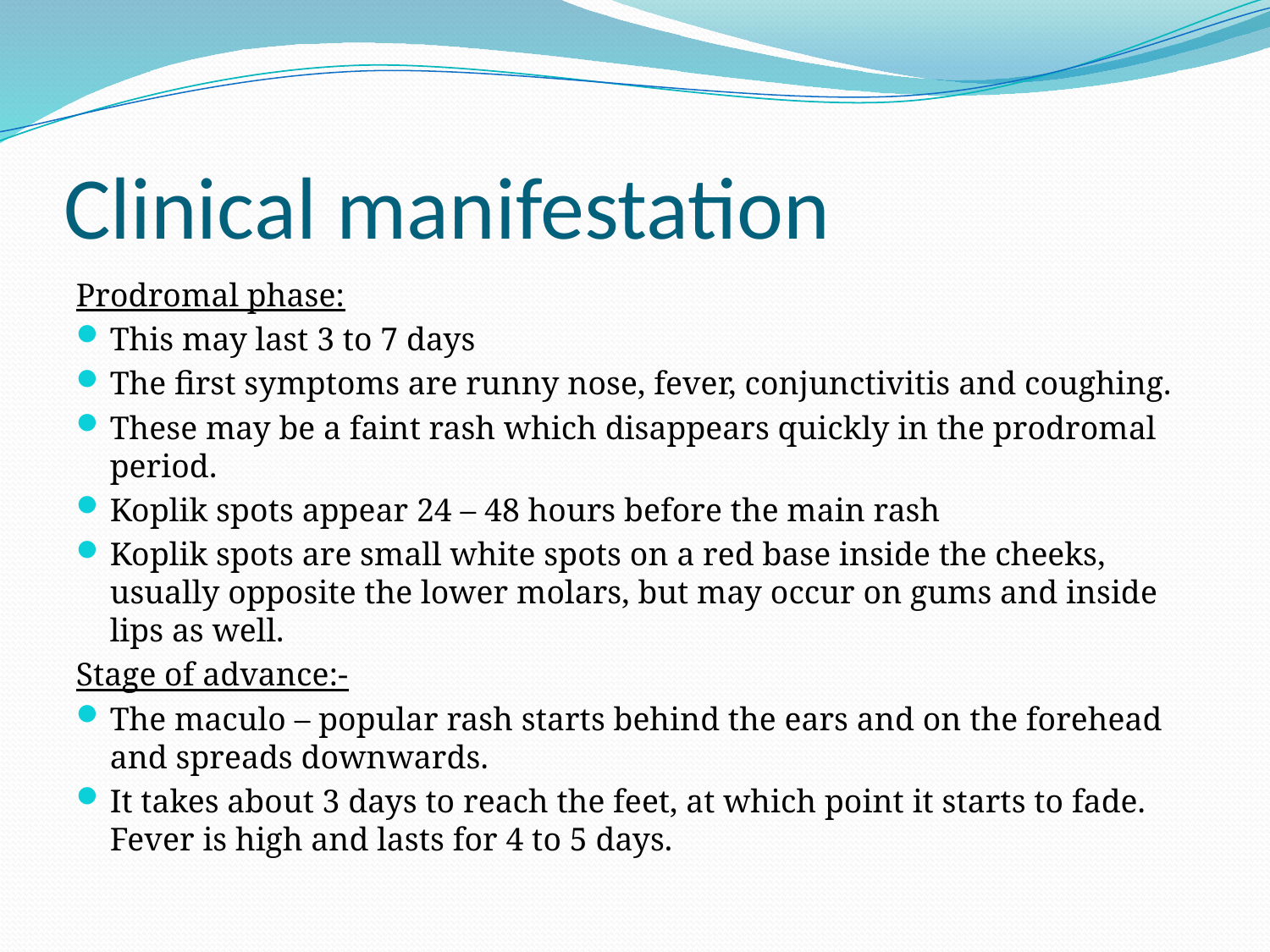

# Clinical manifestation
Prodromal phase:
This may last 3 to 7 days
The first symptoms are runny nose, fever, conjunctivitis and coughing.
These may be a faint rash which disappears quickly in the prodromal period.
Koplik spots appear 24 – 48 hours before the main rash
Koplik spots are small white spots on a red base inside the cheeks, usually opposite the lower molars, but may occur on gums and inside lips as well.
Stage of advance:-
The maculo – popular rash starts behind the ears and on the forehead and spreads downwards.
It takes about 3 days to reach the feet, at which point it starts to fade.  Fever is high and lasts for 4 to 5 days.